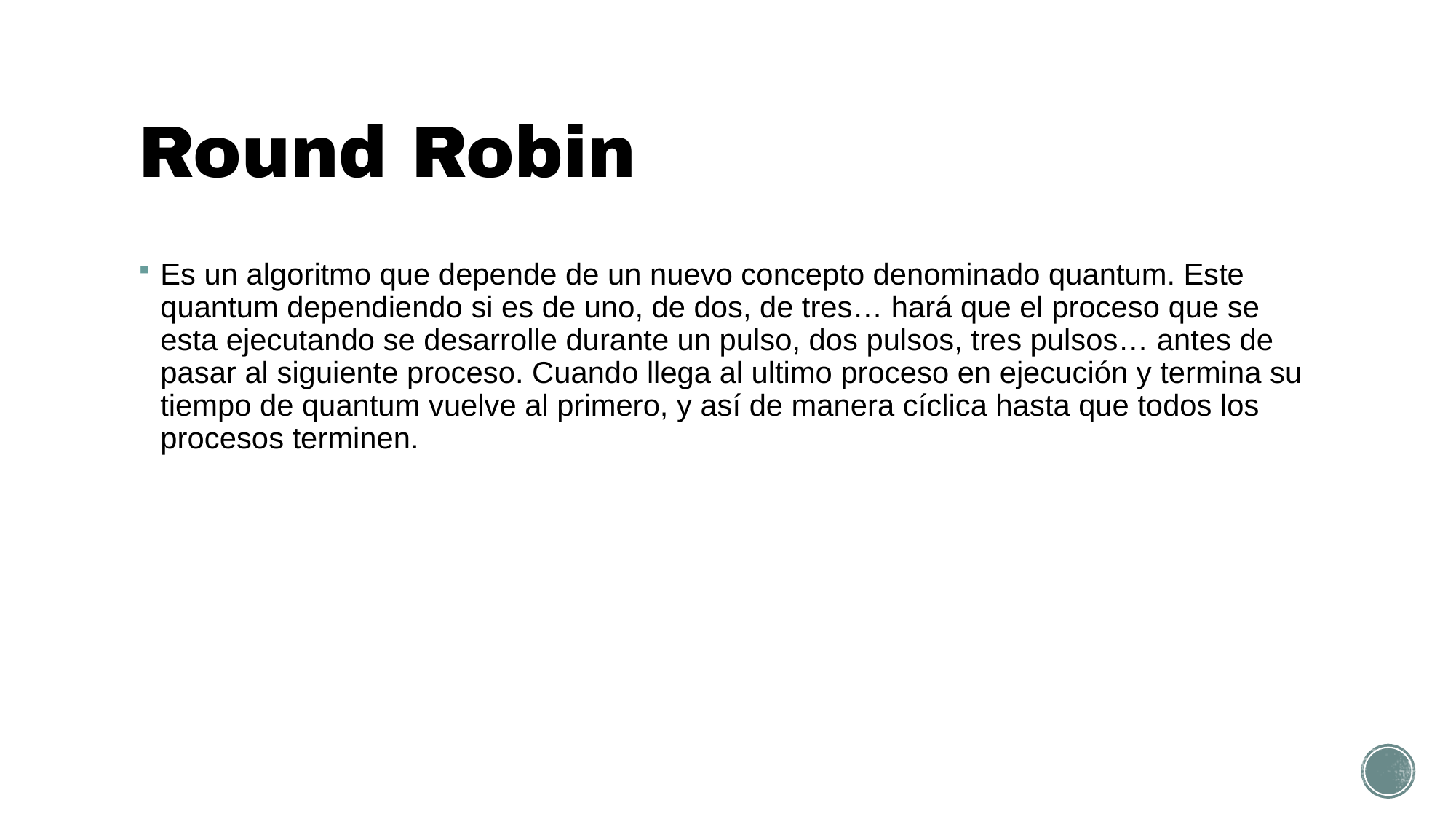

# Round Robin
Es un algoritmo que depende de un nuevo concepto denominado quantum. Este quantum dependiendo si es de uno, de dos, de tres… hará que el proceso que se esta ejecutando se desarrolle durante un pulso, dos pulsos, tres pulsos… antes de pasar al siguiente proceso. Cuando llega al ultimo proceso en ejecución y termina su tiempo de quantum vuelve al primero, y así de manera cíclica hasta que todos los procesos terminen.